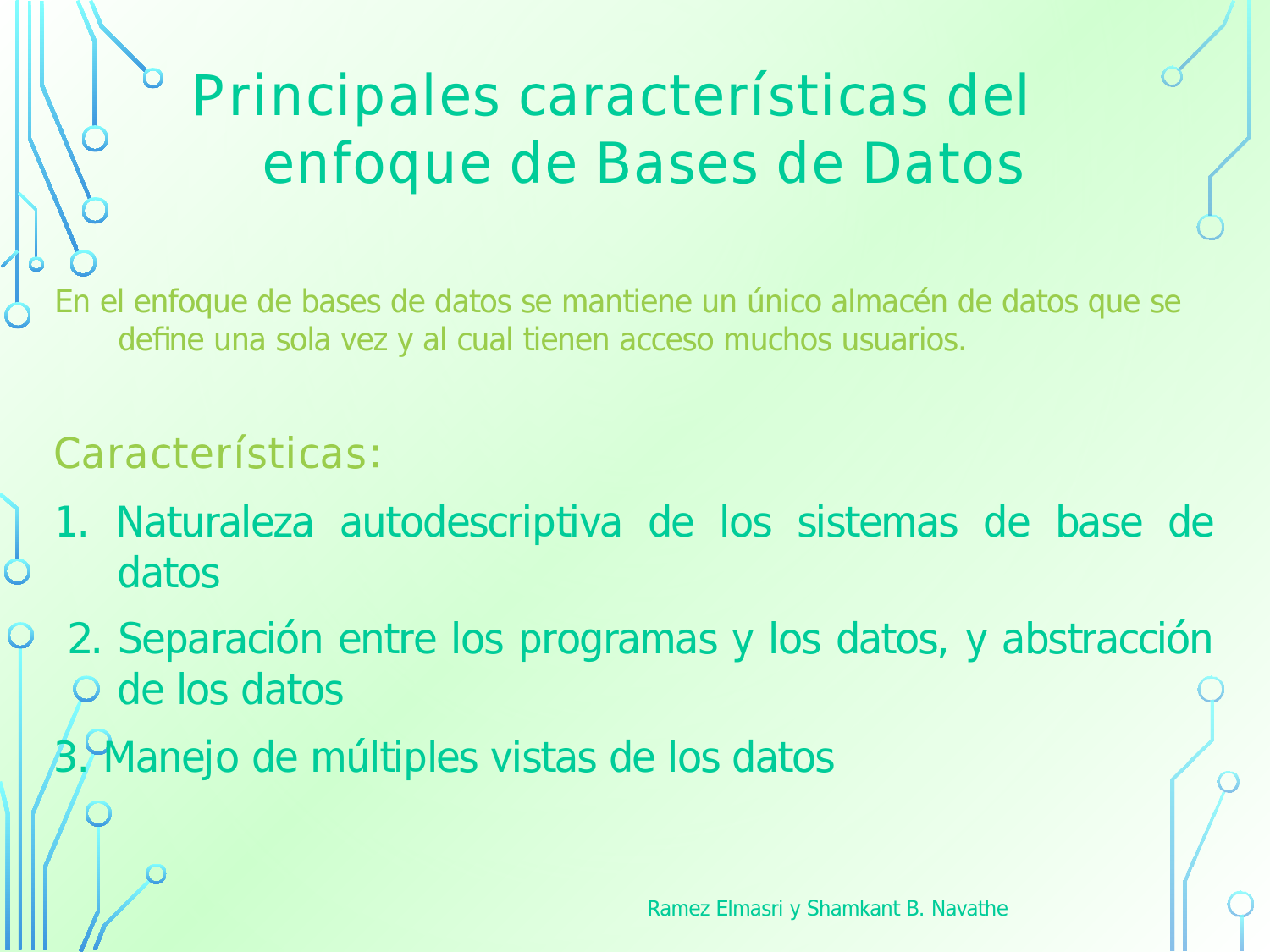

Principales características del enfoque de Bases de Datos
En el enfoque de bases de datos se mantiene un único almacén de datos que se define una sola vez y al cual tienen acceso muchos usuarios.

Características:
1. Naturaleza autodescriptiva de los sistemas de base de datos
 2. Separación entre los programas y los datos, y abstracción de los datos
3. Manejo de múltiples vistas de los datos

Ramez Elmasri y Shamkant B. Navathe